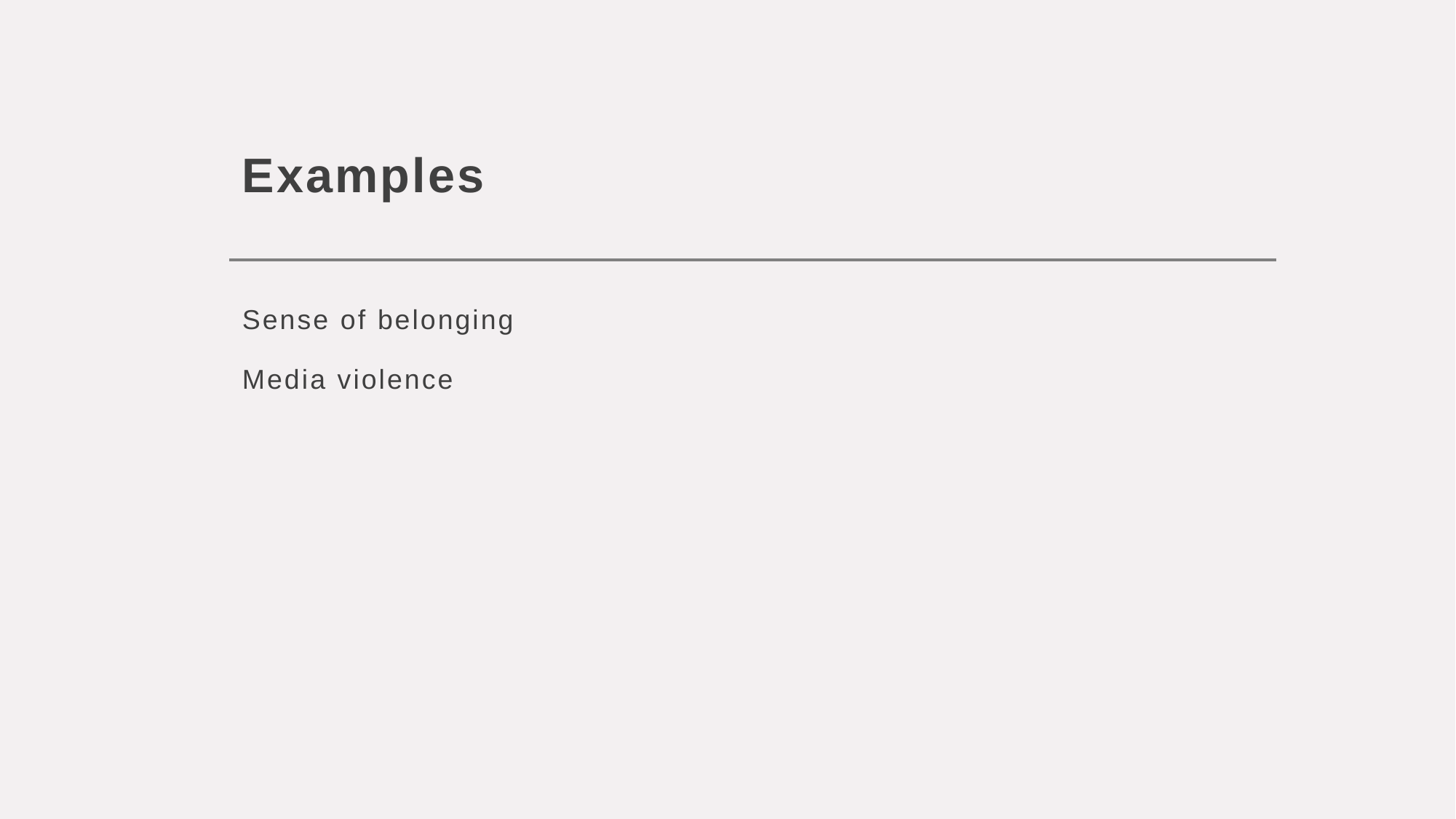

# Examples
Sense of belonging
Media violence